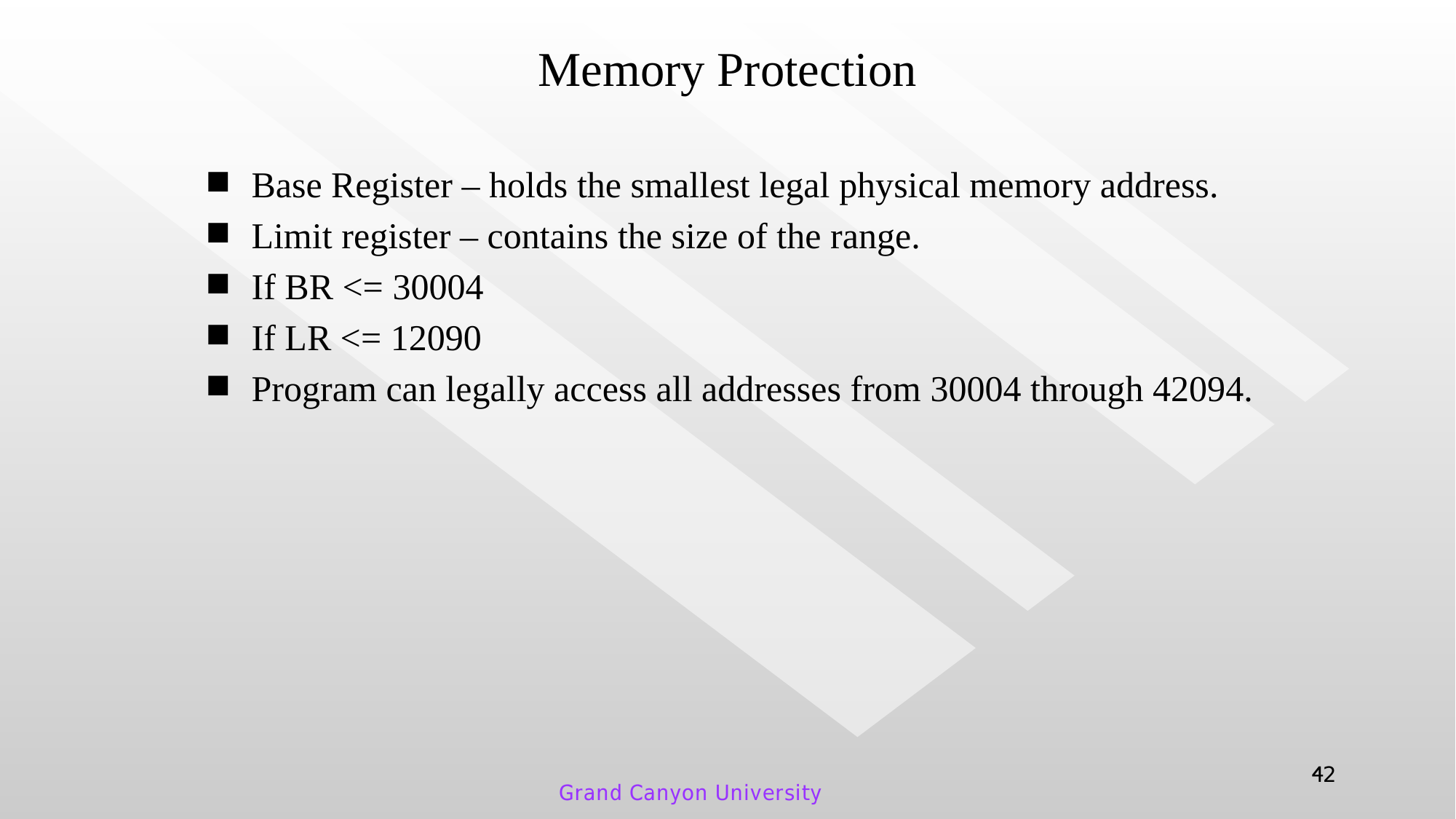

# Memory Protection
Base Register – holds the smallest legal physical memory address.
Limit register – contains the size of the range.
If BR <= 30004
If LR <= 12090
Program can legally access all addresses from 30004 through 42094.
42
Grand Canyon University